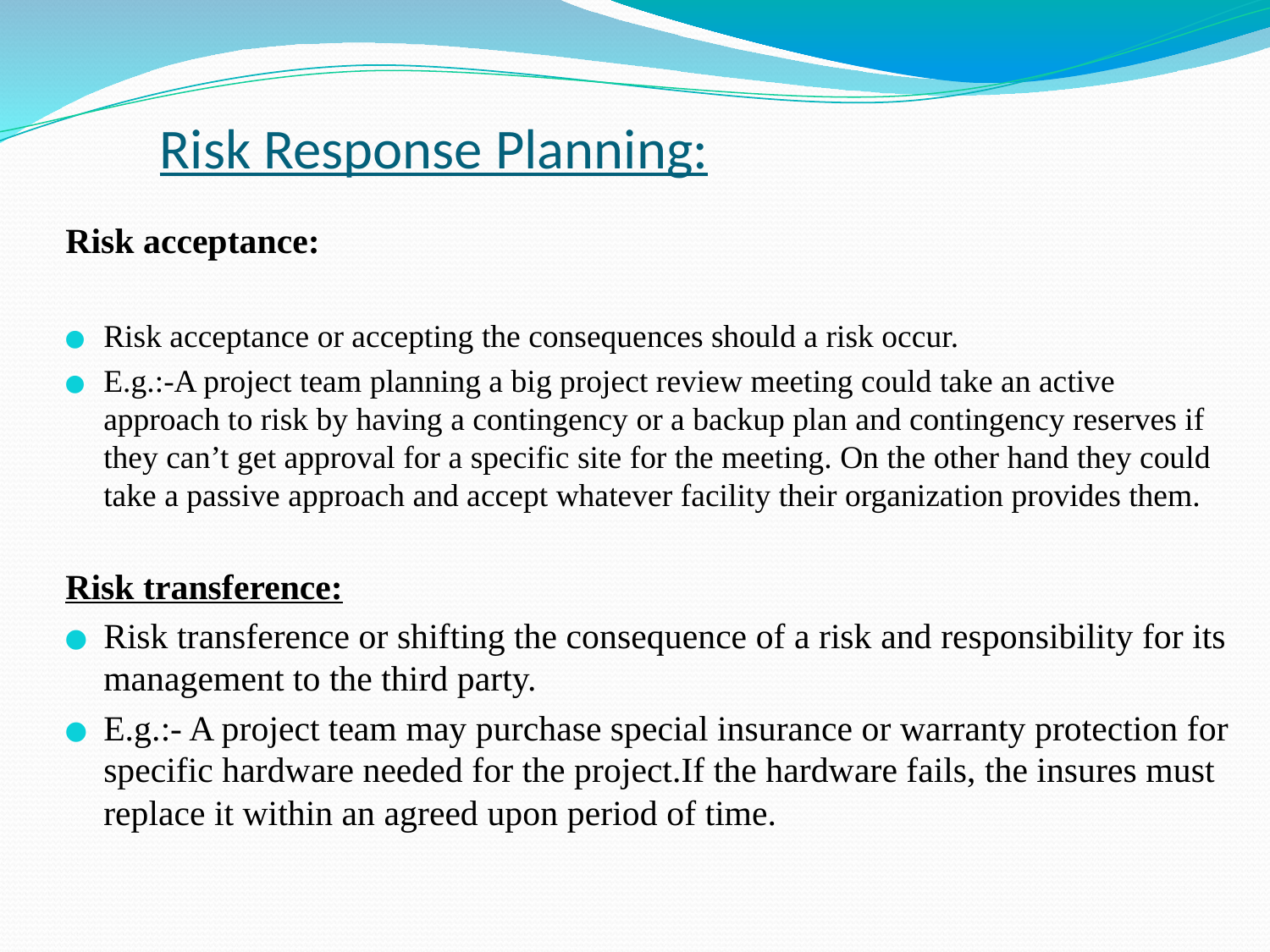

# Risk Response Planning:
Risk acceptance:

Risk acceptance or accepting the consequences should a risk occur.
E.g.:-A project team planning a big project review meeting could take an active approach to risk by having a contingency or a backup plan and contingency reserves if they can’t get approval for a specific site for the meeting. On the other hand they could take a passive approach and accept whatever facility their organization provides them.

Risk transference:
Risk transference or shifting the consequence of a risk and responsibility for its management to the third party.
E.g.:- A project team may purchase special insurance or warranty protection for specific hardware needed for the project.If the hardware fails, the insures must replace it within an agreed upon period of time.